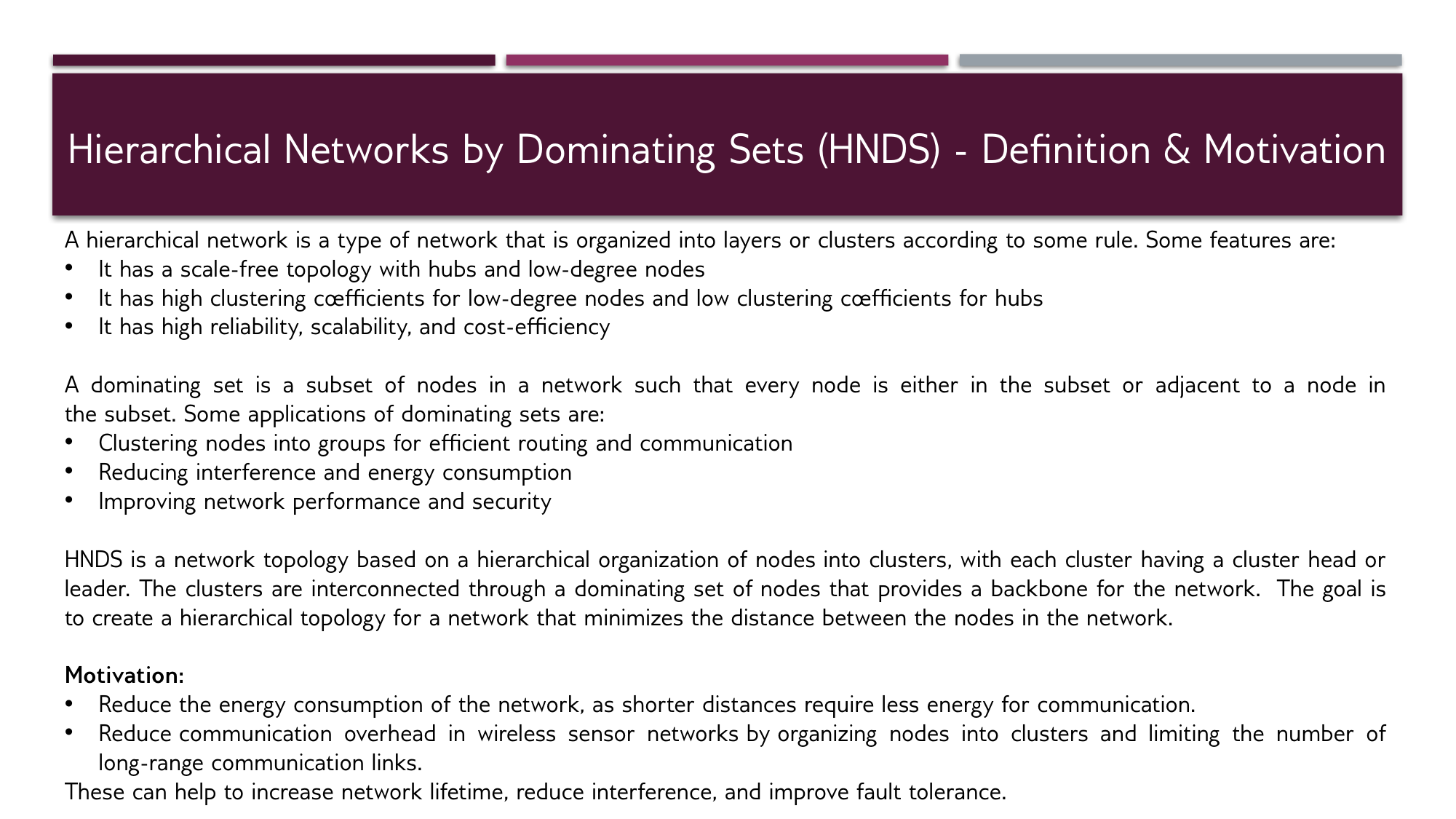

Hierarchical Networks by Dominating Sets (HNDS) - Definition & Motivation
A hierarchical network is a type of network that is organized into layers or clusters according to some rule. Some features are:
It has a scale-free topology with hubs and low-degree nodes
It has high clustering coefficients for low-degree nodes and low clustering coefficients for hubs
It has high reliability, scalability, and cost-efficiency

A dominating set is a subset of nodes in a network such that every node is either in the subset or adjacent to a node in the subset. Some applications of dominating sets are:
Clustering nodes into groups for efficient routing and communication
Reducing interference and energy consumption
Improving network performance and security

HNDS is a network topology based on a hierarchical organization of nodes into clusters, with each cluster having a cluster head or leader. The clusters are interconnected through a dominating set of nodes that provides a backbone for the network.  The goal is to create a hierarchical topology for a network that minimizes the distance between the nodes in the network.

Motivation:
Reduce the energy consumption of the network, as shorter distances require less energy for communication.
Reduce communication overhead in wireless sensor networks by organizing nodes into clusters and limiting the number of long-range communication links.
These can help to increase network lifetime, reduce interference, and improve fault tolerance.